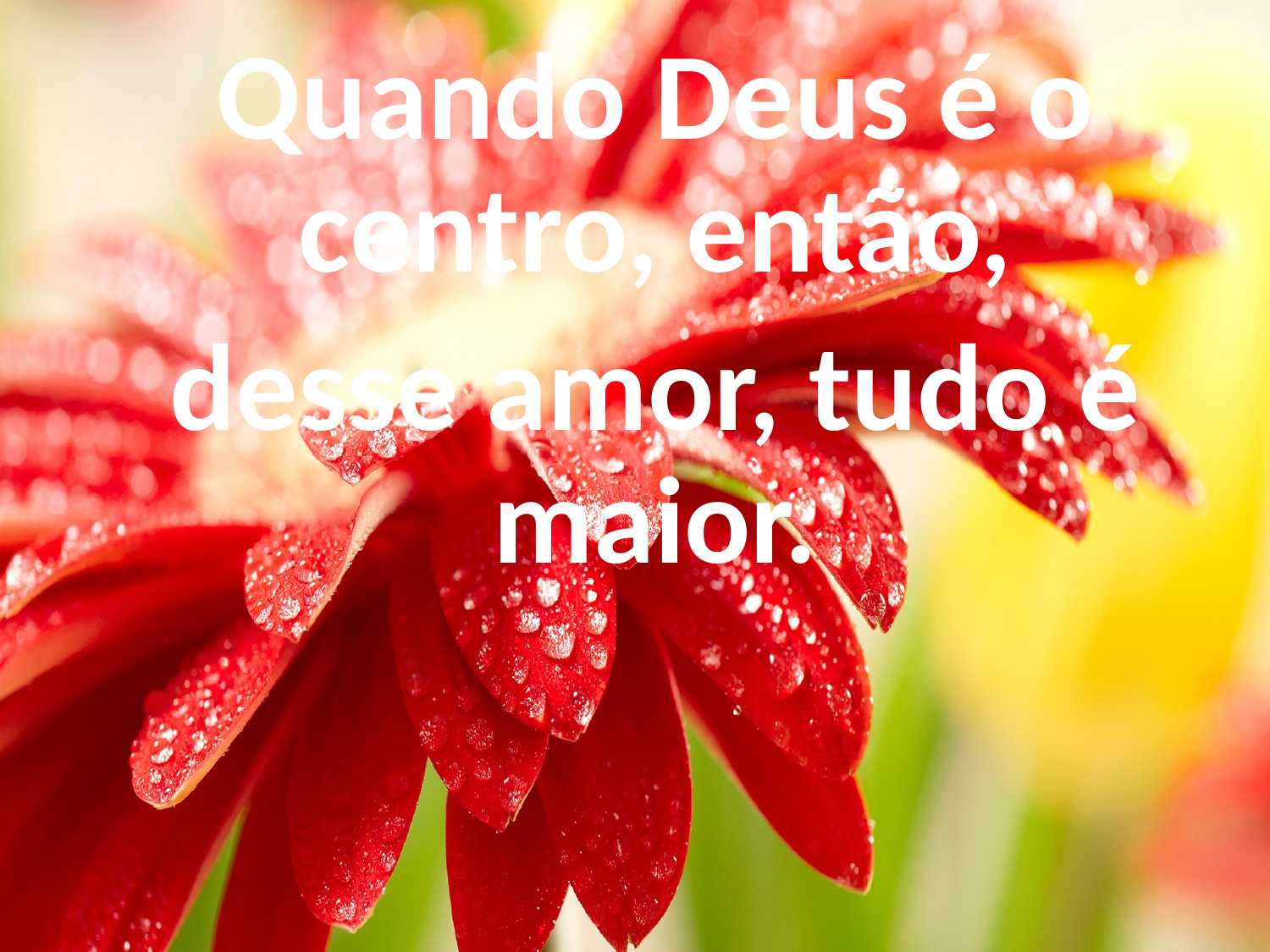

Quando Deus é o centro, então,
desse amor, tudo é maior.